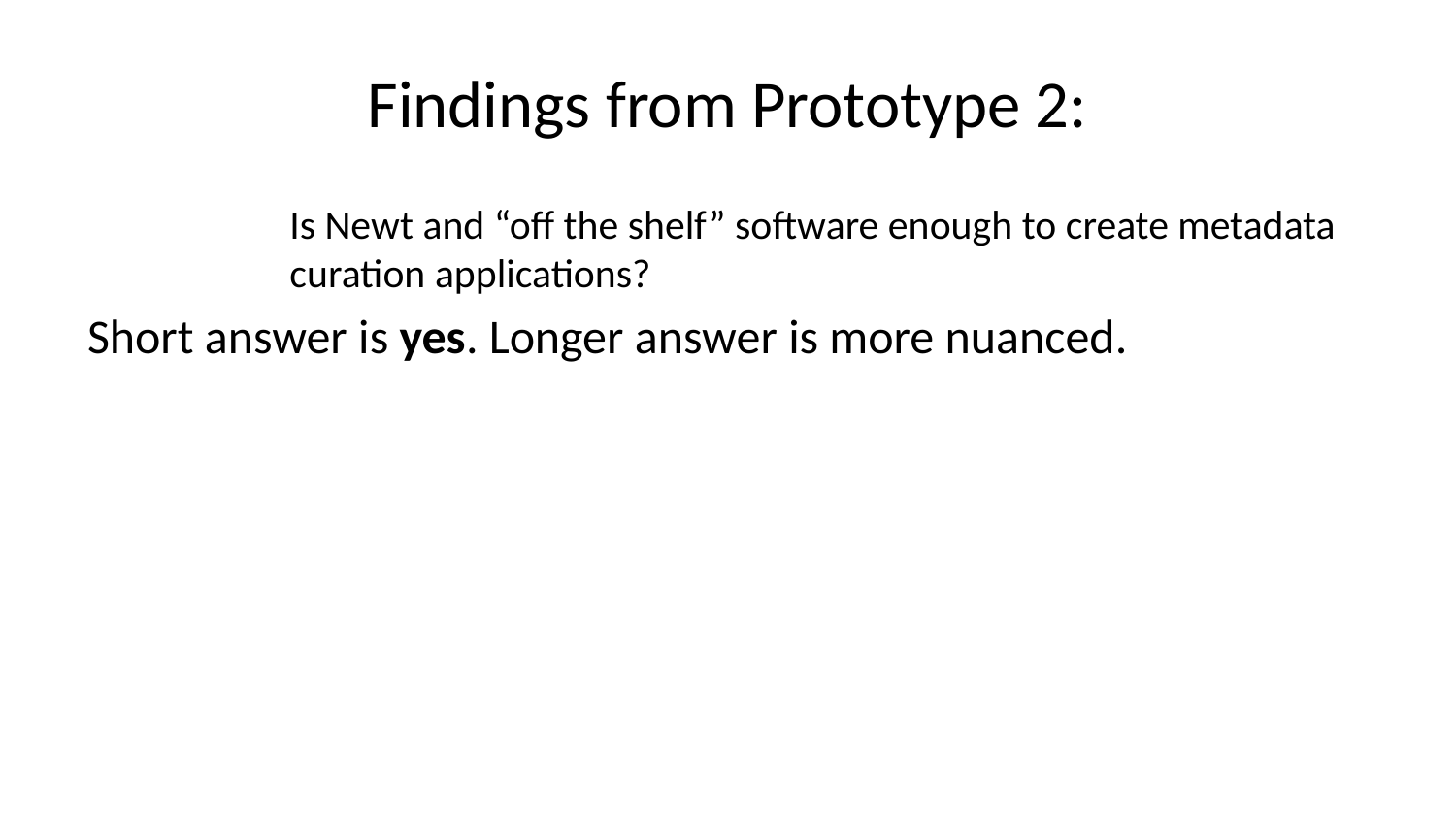

# Findings from Prototype 2:
Is Newt and “off the shelf” software enough to create metadata curation applications?
Short answer is yes. Longer answer is more nuanced.